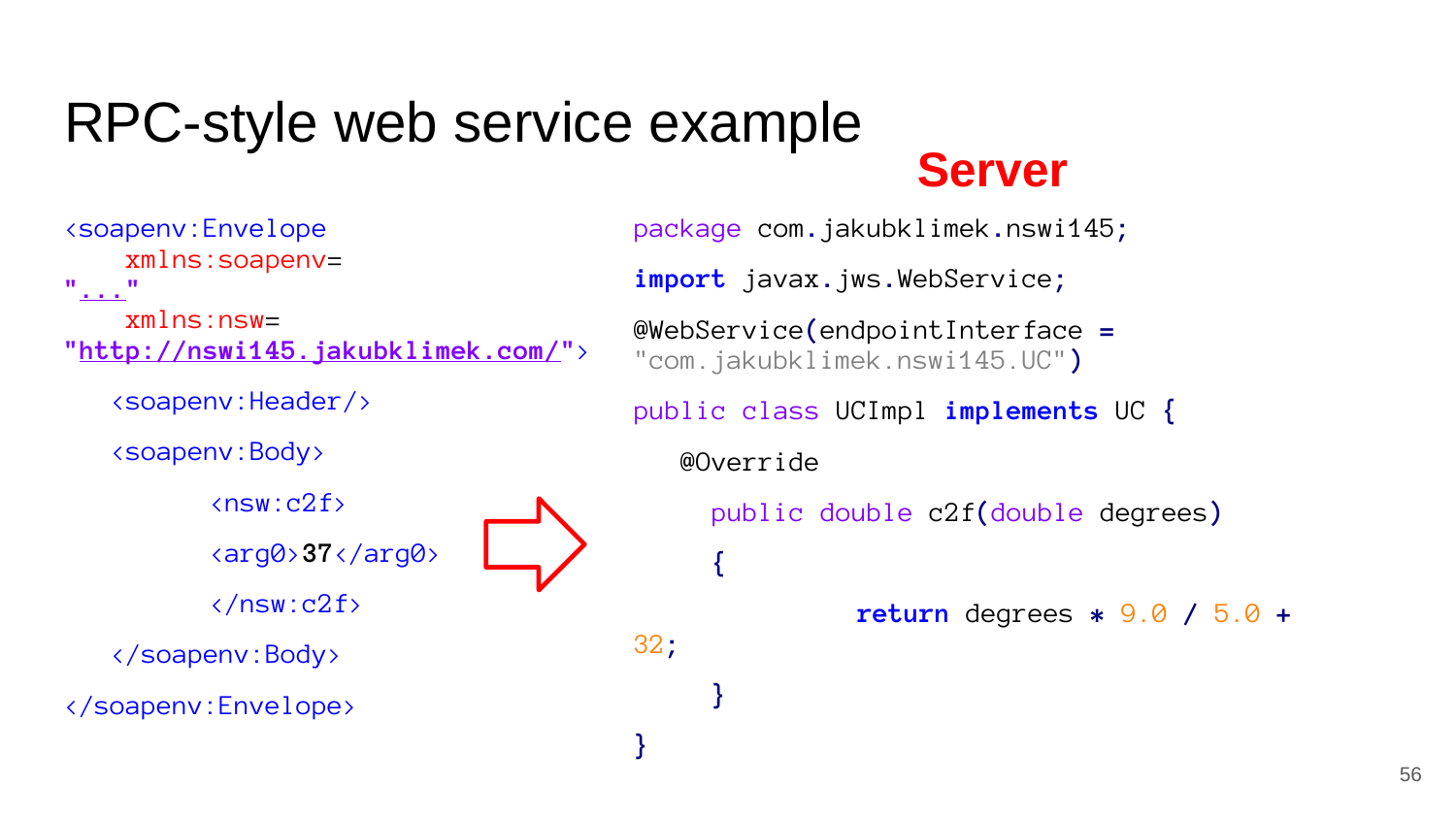

# RPC-style web service example
Server
<soapenv:Envelope
    xmlns:soapenv=
"..."
    xmlns:nsw=
"http://nswi145.jakubklimek.com/">
   <soapenv:Header/>
   <soapenv:Body>
  	<nsw:c2f>
     	<arg0>37</arg0>
  	</nsw:c2f>
   </soapenv:Body>
</soapenv:Envelope>

package com.jakubklimek.nswi145;
import javax.jws.WebService;
@WebService(endpointInterface = "com.jakubklimek.nswi145.UC")
public class UCImpl implements UC {
   @Override
     public double c2f(double degrees)
     {
    	     return degrees * 9.0 / 5.0 + 32;
     }
}

56